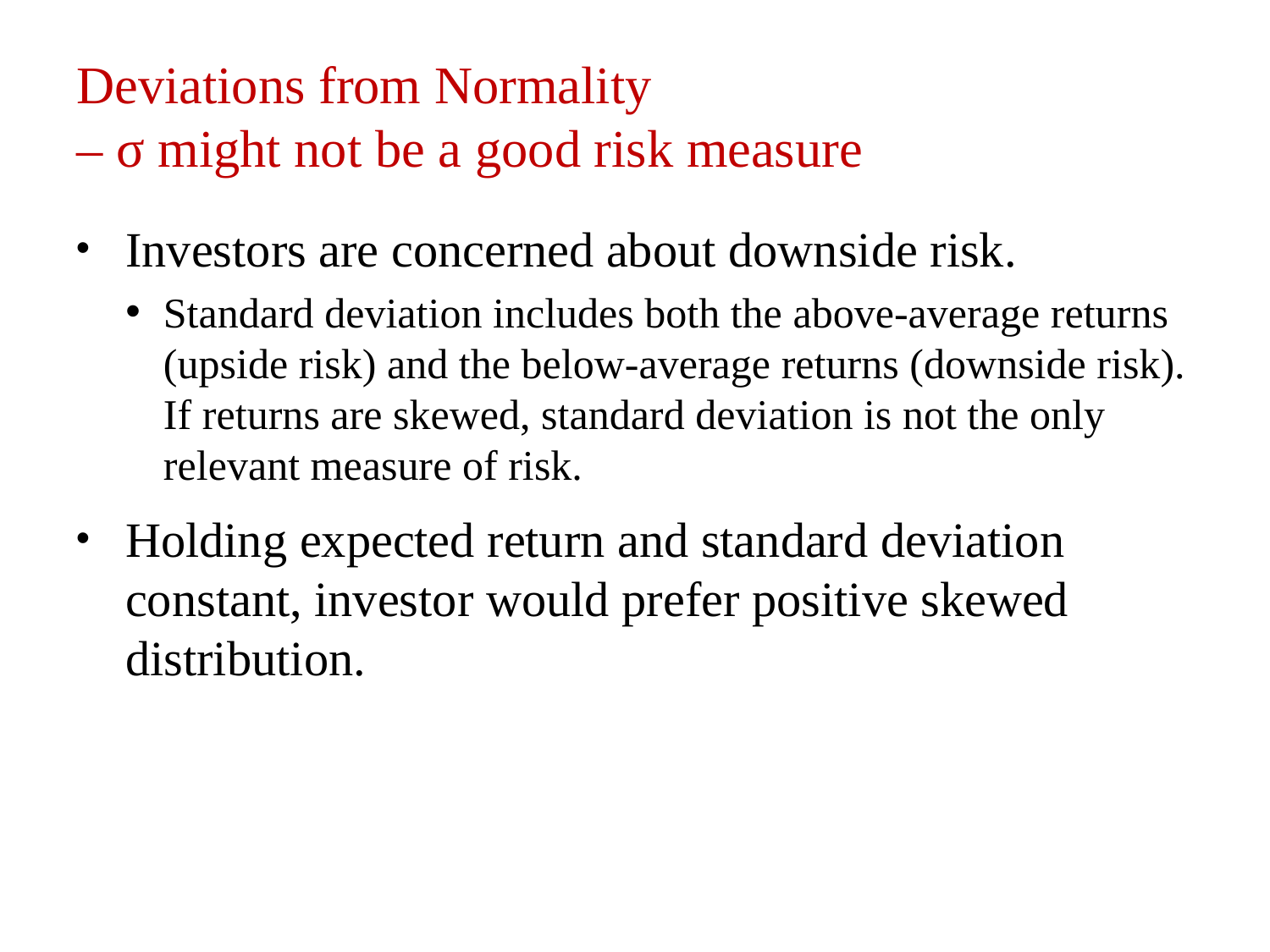

# Deviations from Normality – σ might not be a good risk measure
Investors are concerned about downside risk.
Standard deviation includes both the above-average returns (upside risk) and the below-average returns (downside risk). If returns are skewed, standard deviation is not the only relevant measure of risk.
Holding expected return and standard deviation constant, investor would prefer positive skewed distribution.